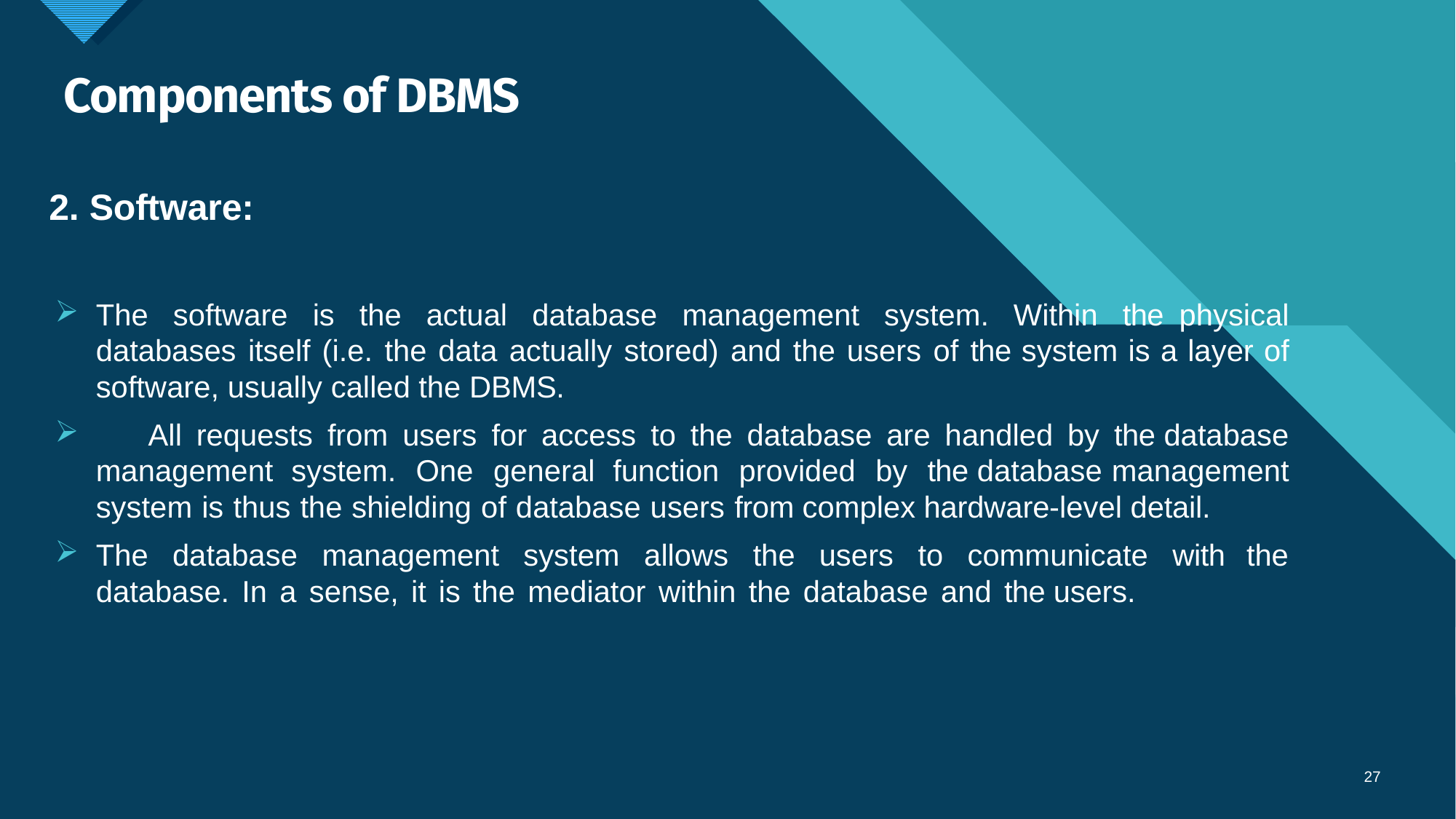

# Components of DBMS
2. Software:

The software is the actual database management system. Within the physical databases itself (i.e. the data actually stored) and the users of the system is a layer of software, usually called the DBMS.
	All requests from users for access to the database are handled by the database management system.  One  general function  provided  by  the database management system is thus the shielding of database users from complex hardware-level detail.
The database management system allows the users to communicate with the database. In a sense, it is the mediator within the database and the users.
27